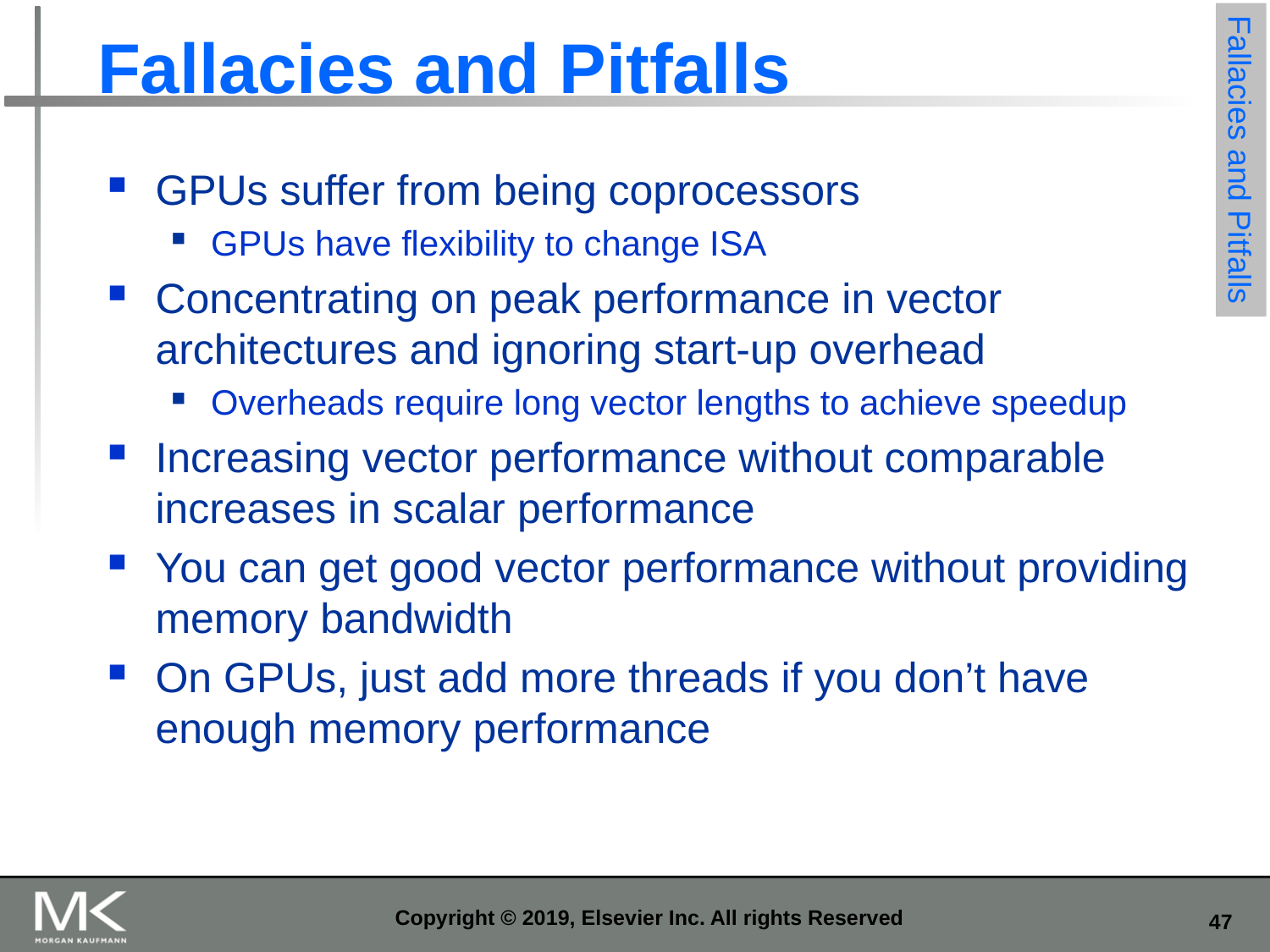

# Fallacies and Pitfalls
Fallacies and Pitfalls
GPUs suffer from being coprocessors
GPUs have flexibility to change ISA
Concentrating on peak performance in vector architectures and ignoring start-up overhead
Overheads require long vector lengths to achieve speedup
Increasing vector performance without comparable increases in scalar performance
You can get good vector performance without providing memory bandwidth
On GPUs, just add more threads if you don’t have enough memory performance
Copyright © 2019, Elsevier Inc. All rights Reserved